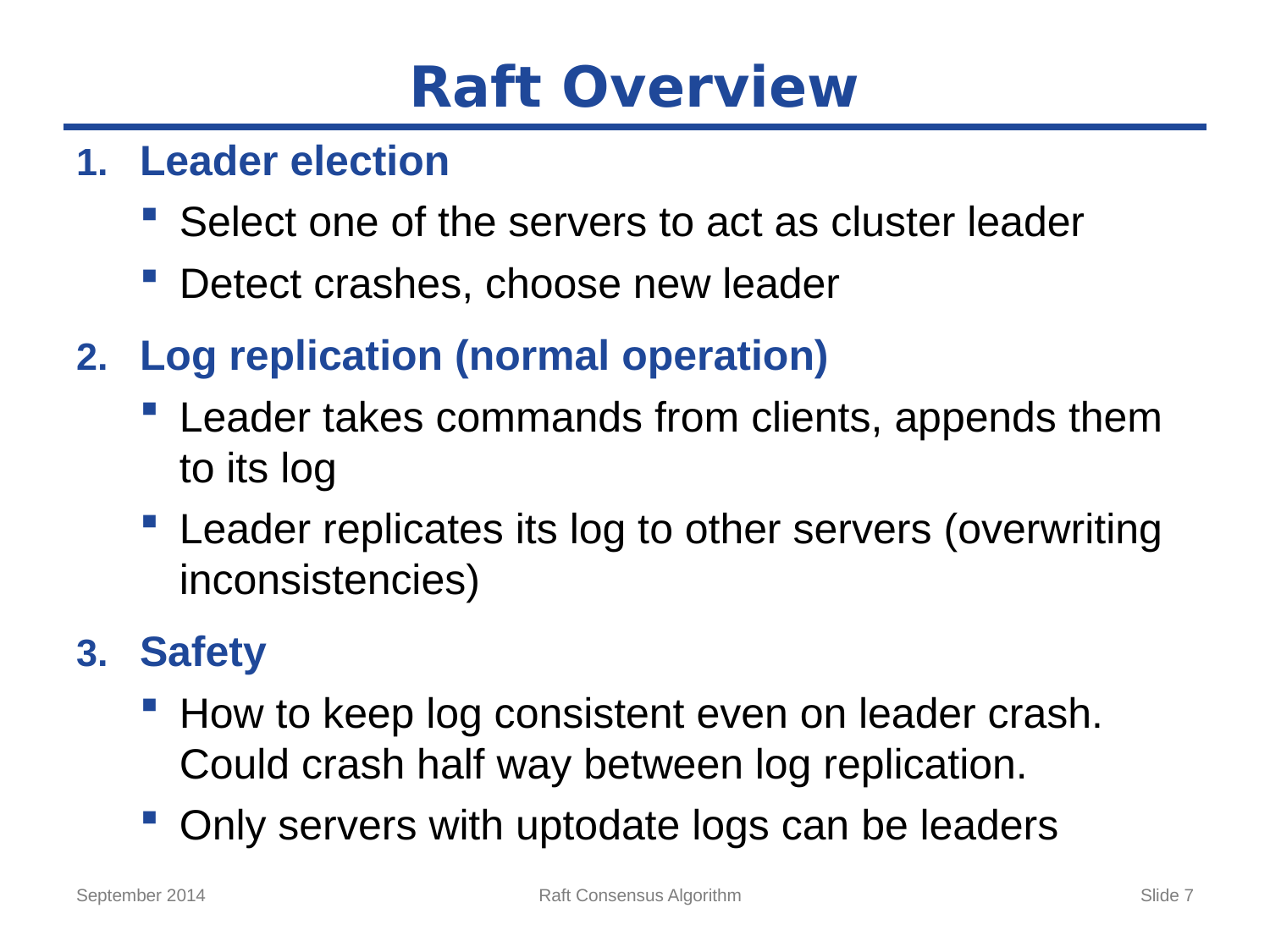

# Raft Overview
Leader election
Select one of the servers to act as cluster leader
Detect crashes, choose new leader
Log replication (normal operation)
Leader takes commands from clients, appends them to its log
Leader replicates its log to other servers (overwriting inconsistencies)
Safety
How to keep log consistent even on leader crash. Could crash half way between log replication.
Only servers with uptodate logs can be leaders
September 2014
Raft Consensus Algorithm
Slide 7